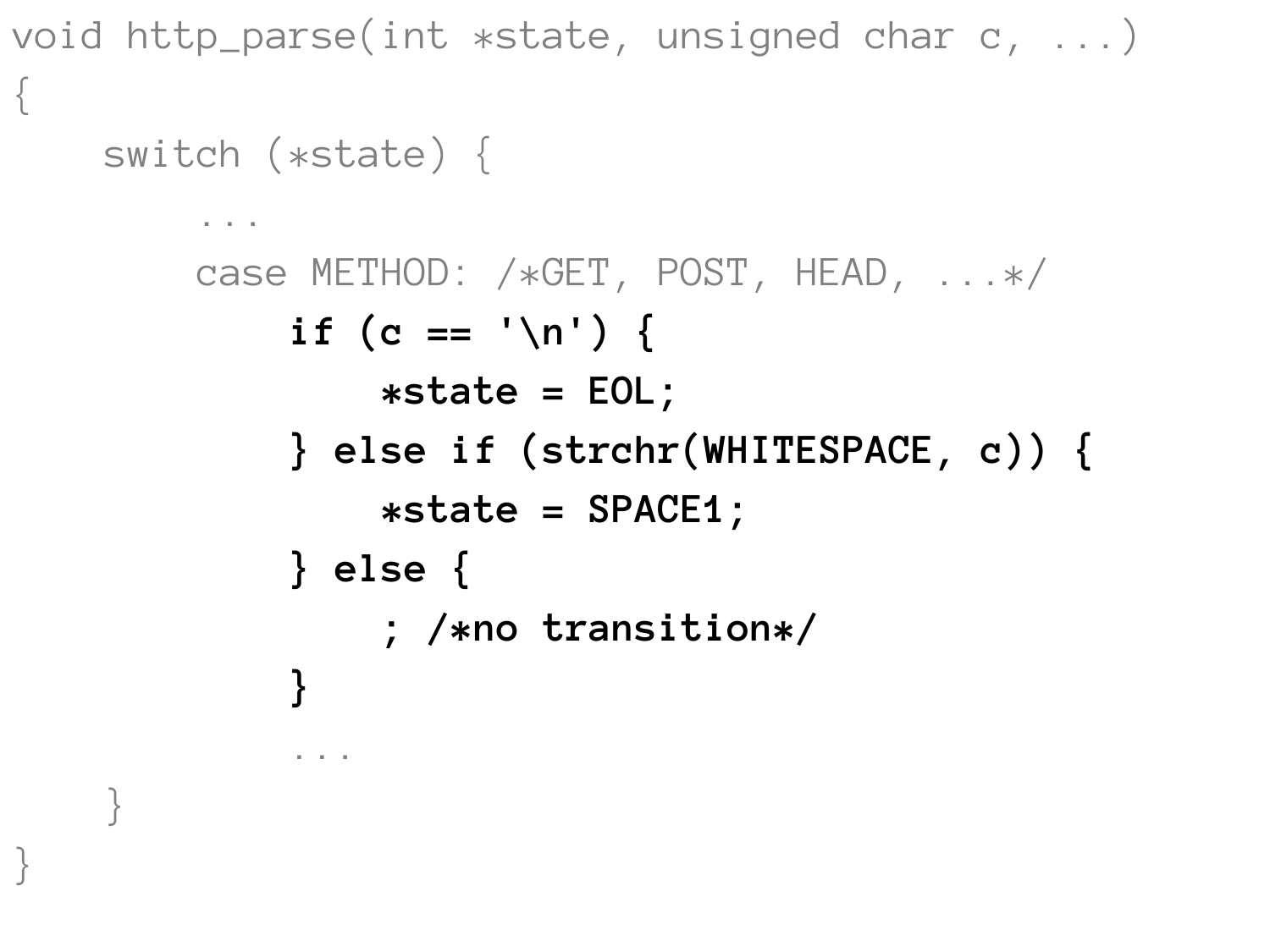

void http_parse(int *state, unsigned char c, ...)
{
    switch (*state) {
        ...
        case METHOD: /*GET, POST, HEAD, ...*/
            if (c == '\n') {
                *state = EOL;
            } else if (strchr(WHITESPACE, c)) {
                *state = SPACE1;
            } else {
                ; /*no transition*/
            }
            ...
    }
}

#